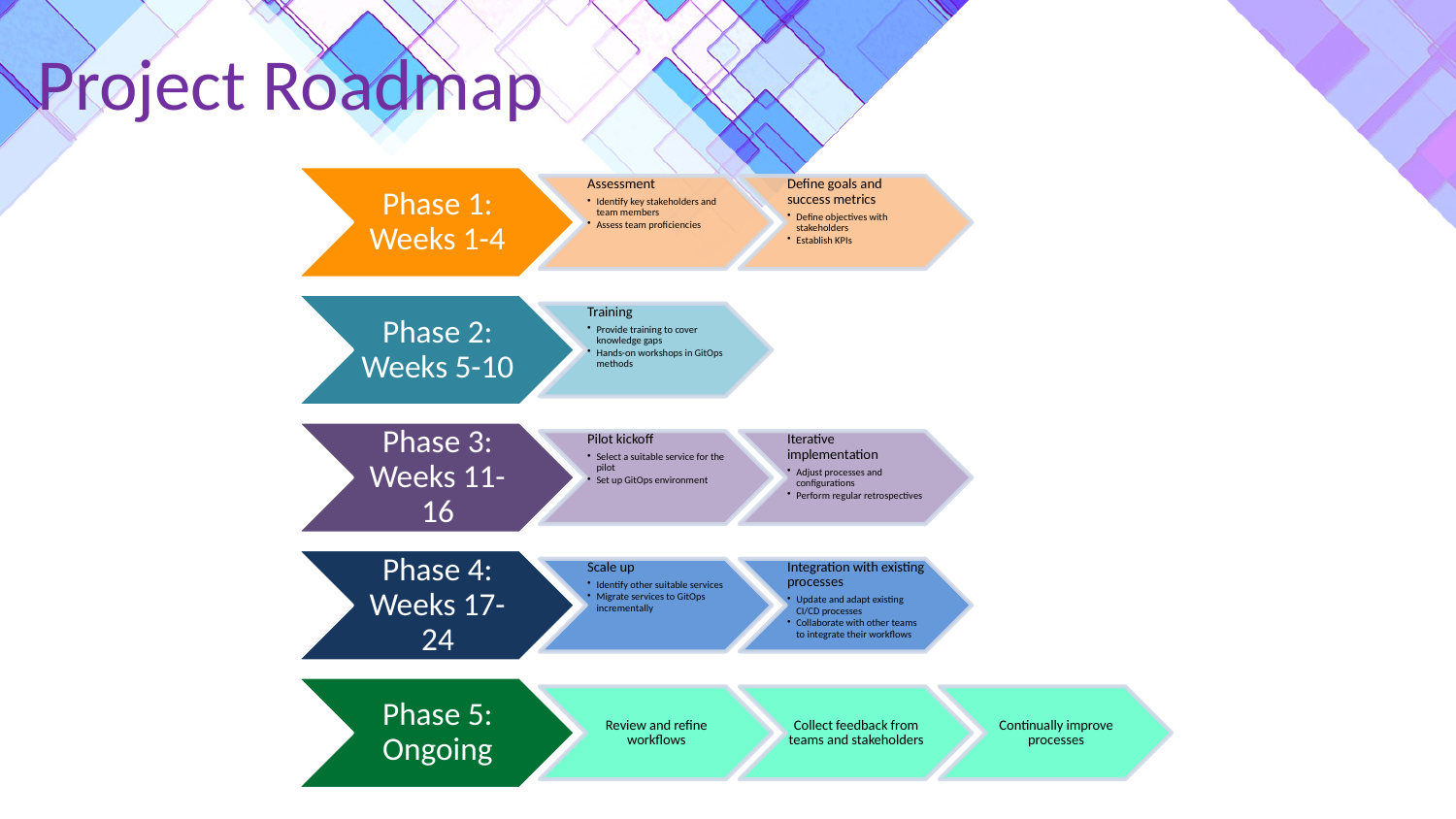

# Project Roadmap
Phase 1: Weeks 1-4
Assessment
Identify key stakeholders and team members
Assess team proficiencies
Define goals and success metrics
Define objectives with stakeholders
Establish KPIs
Phase 2: Weeks 5-10
Training
Provide training to cover knowledge gaps
Hands-on workshops in GitOps methods
Phase 3: Weeks 11-16
Pilot kickoff
Select a suitable service for the pilot
Set up GitOps environment
Iterative implementation
Adjust processes and configurations
Perform regular retrospectives
Phase 4: Weeks 17-24
Scale up
Identify other suitable services
Migrate services to GitOps incrementally
Integration with existing processes
Update and adapt existing CI/CD processes
Collaborate with other teams to integrate their workflows
Phase 5: Ongoing
Review and refine workflows
Collect feedback from teams and stakeholders
Continually improve processes